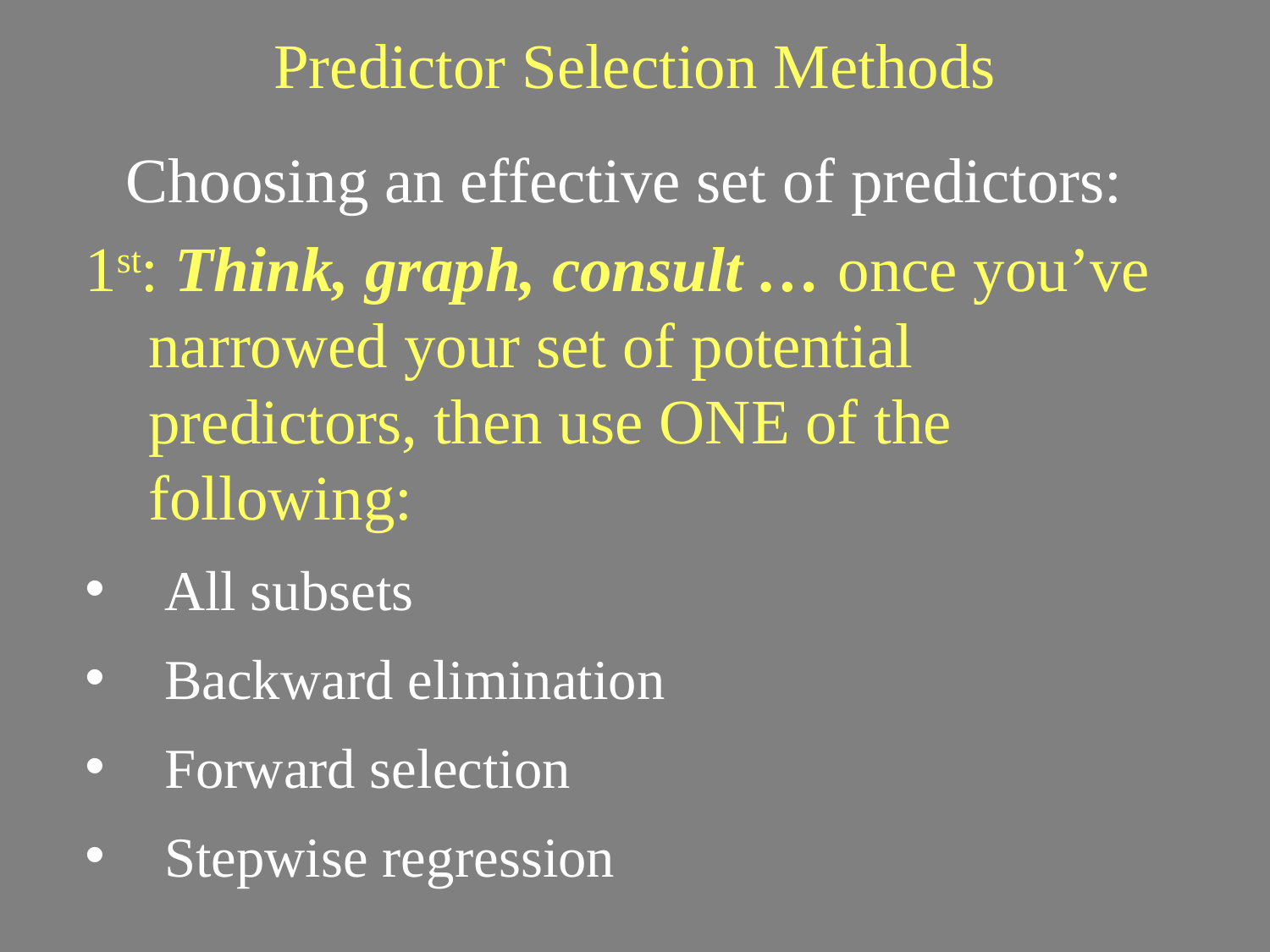

# Predictor Selection Methods
Choosing an effective set of predictors:
1st: Think, graph, consult … once you’ve narrowed your set of potential predictors, then use ONE of the following:
All subsets
Backward elimination
Forward selection
Stepwise regression